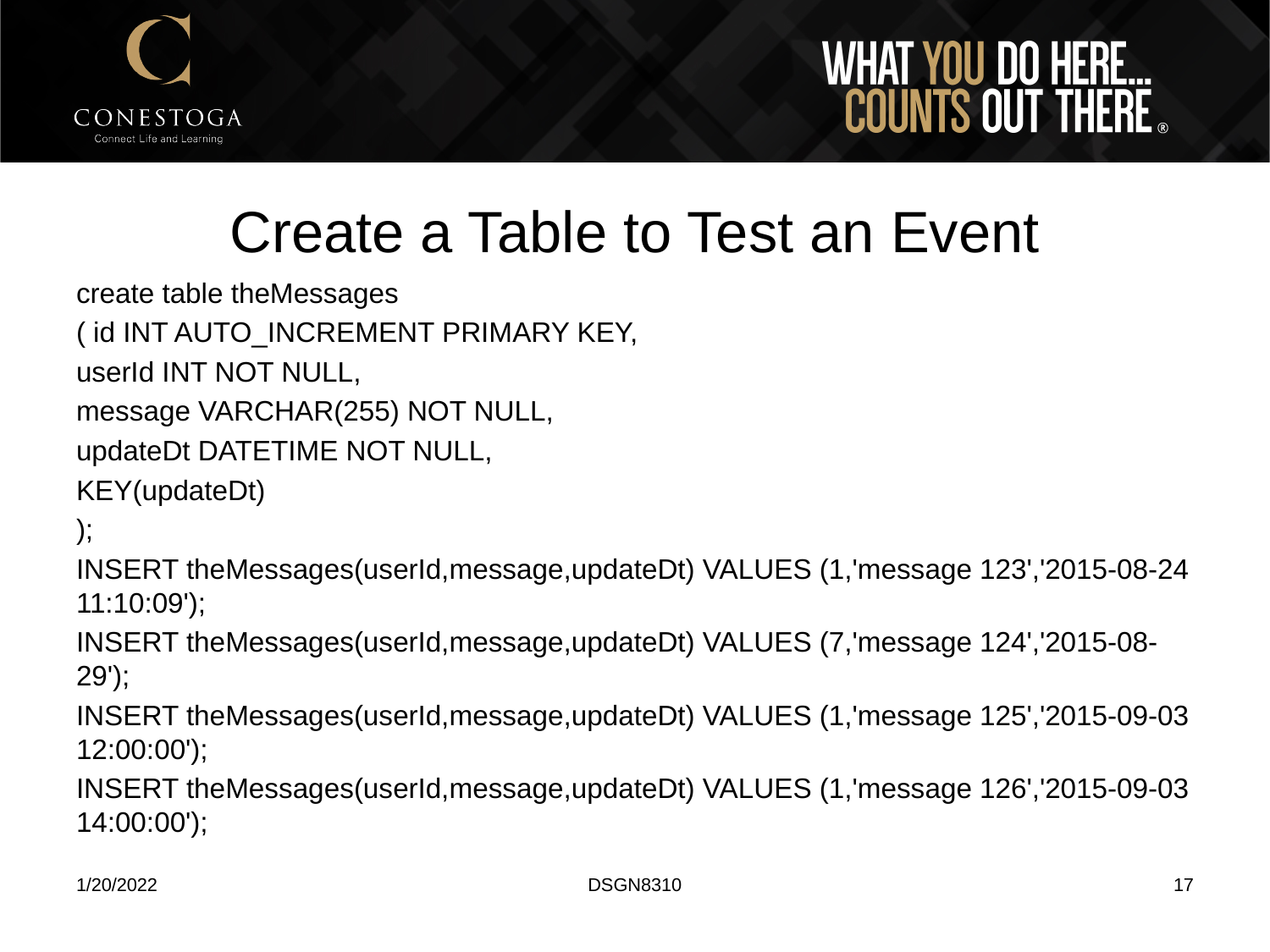

# Create a Table to Test an Event
create table theMessages
( id INT AUTO_INCREMENT PRIMARY KEY,
userId INT NOT NULL,
message VARCHAR(255) NOT NULL,
updateDt DATETIME NOT NULL,
KEY(updateDt)
);
INSERT theMessages(userId,message,updateDt) VALUES (1,'message 123','2015-08-24 11:10:09');
INSERT theMessages(userId,message,updateDt) VALUES (7,'message 124','2015-08-29');
INSERT theMessages(userId,message,updateDt) VALUES (1,'message 125','2015-09-03 12:00:00');
INSERT theMessages(userId,message,updateDt) VALUES (1,'message 126','2015-09-03 14:00:00');
1/20/2022
DSGN8310
17